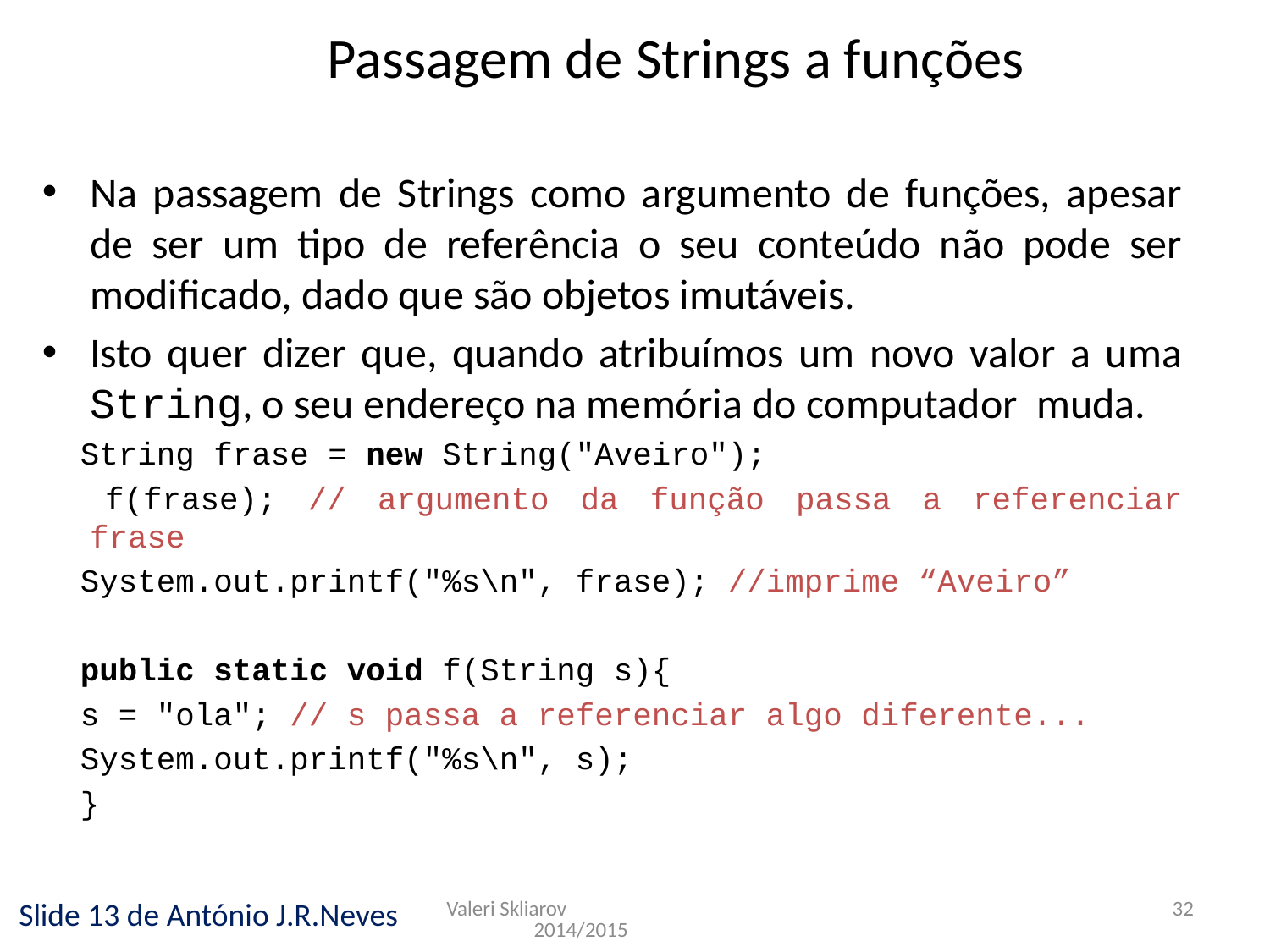

Passagem de Strings a funções
Na passagem de Strings como argumento de funções, apesar de ser um tipo de referência o seu conteúdo não pode ser modificado, dado que são objetos imutáveis.
Isto quer dizer que, quando atribuímos um novo valor a uma String, o seu endereço na memória do computador  muda.
  String frase = new String("Aveiro");
  f(frase); // argumento da função passa a referenciar frase
  System.out.printf("%s\n", frase); //imprime “Aveiro”

  public static void f(String s){
  s = "ola"; // s passa a referenciar algo diferente...
  System.out.printf("%s\n", s);
  }
Valeri Skliarov                                                                      2014/2015
32
Slide 13 de António J.R.Neves